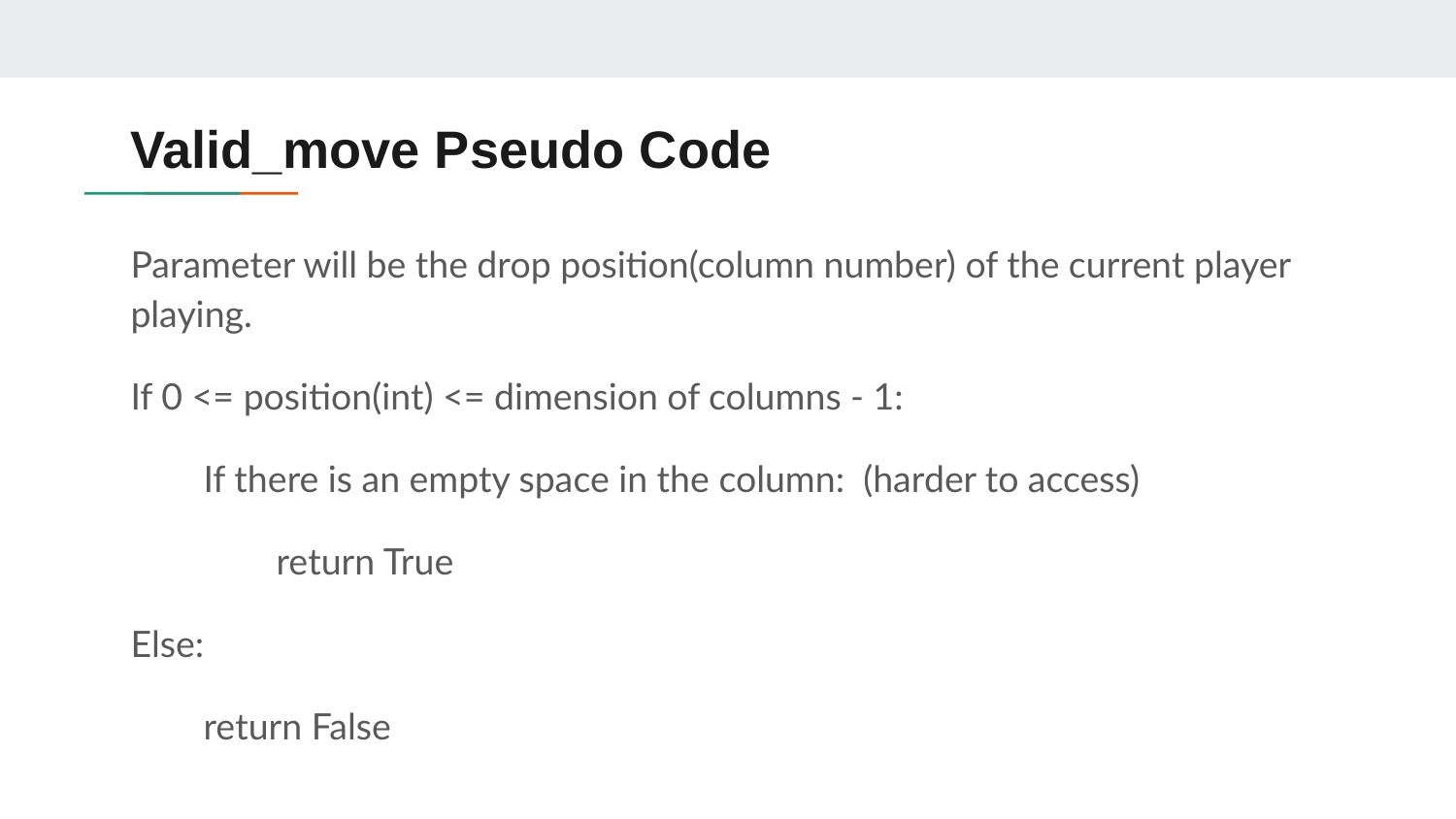

# Valid_move Pseudo Code
Parameter will be the drop position(column number) of the current player playing.
If 0 <= position(int) <= dimension of columns - 1:
If there is an empty space in the column:  (harder to access)
return True
Else:
return False